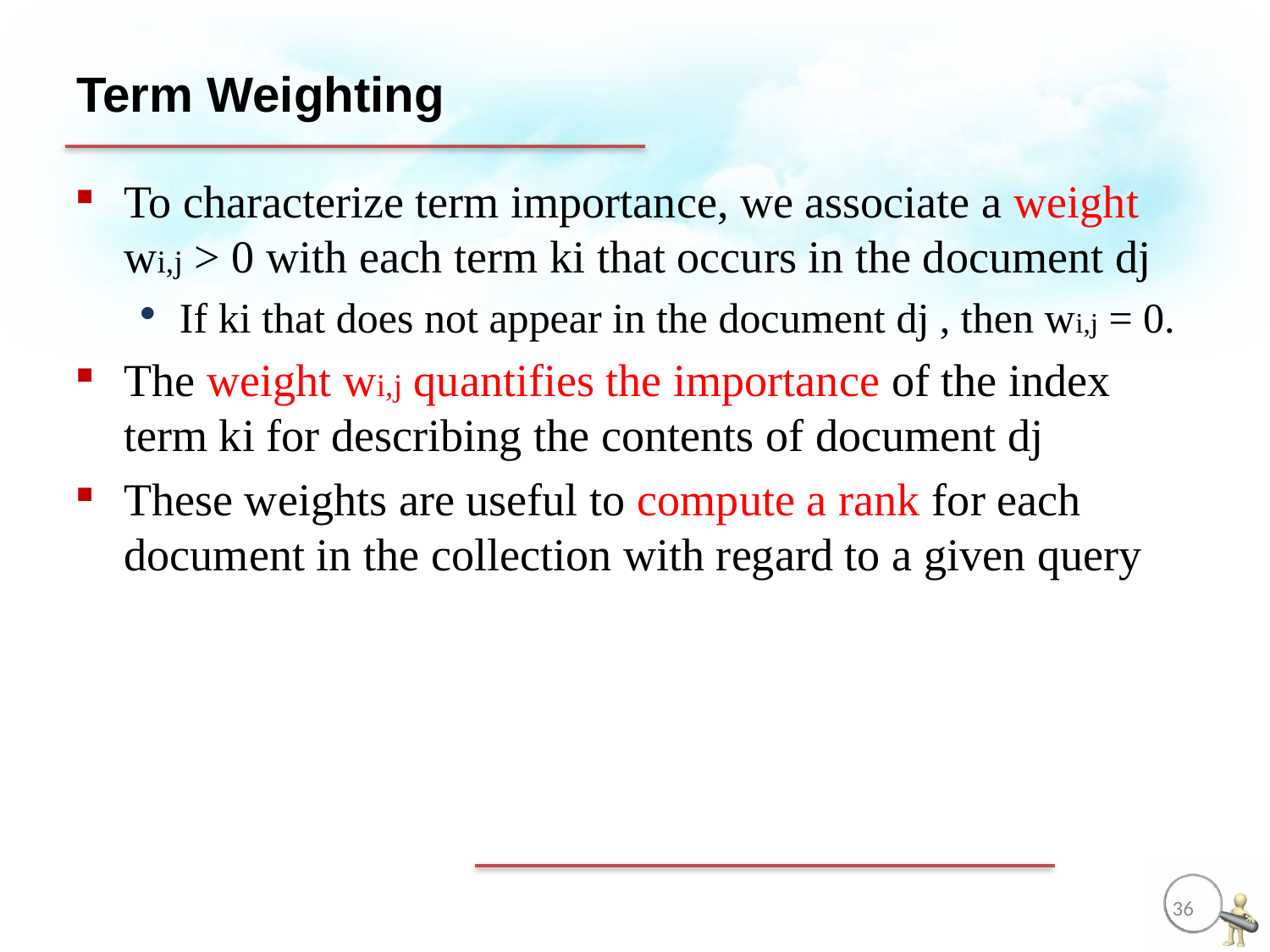

# Term Weighting
To characterize term importance, we associate a weight wi,j > 0 with each term ki that occurs in the document dj
If ki that does not appear in the document dj , then wi,j = 0.
The weight wi,j quantifies the importance of the index term ki for describing the contents of document dj
These weights are useful to compute a rank for each document in the collection with regard to a given query
36